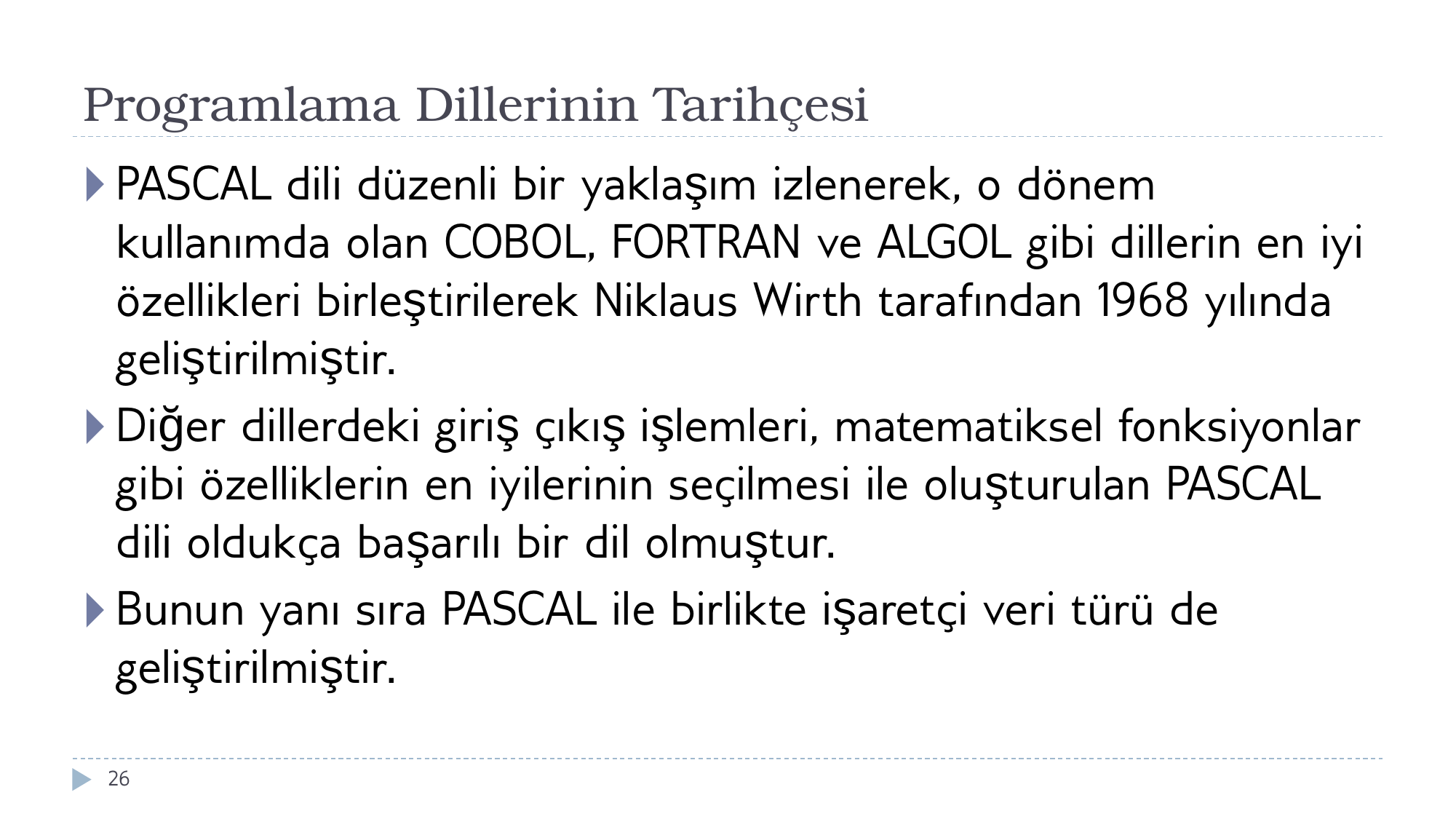

# Programlama Dillerinin Tarihçesi
PASCAL dili düzenli bir yaklaşım izlenerek, o dönem kullanımda olan COBOL, FORTRAN ve ALGOL gibi dillerin en iyi özellikleri birleştirilerek Niklaus Wirth tarafından 1968 yılında geliştirilmiştir.
Diğer dillerdeki giriş çıkış işlemleri, matematiksel fonksiyonlar gibi özelliklerin en iyilerinin seçilmesi ile oluşturulan PASCAL dili oldukça başarılı bir dil olmuştur.
Bunun yanı sıra PASCAL ile birlikte işaretçi veri türü de geliştirilmiştir.
26